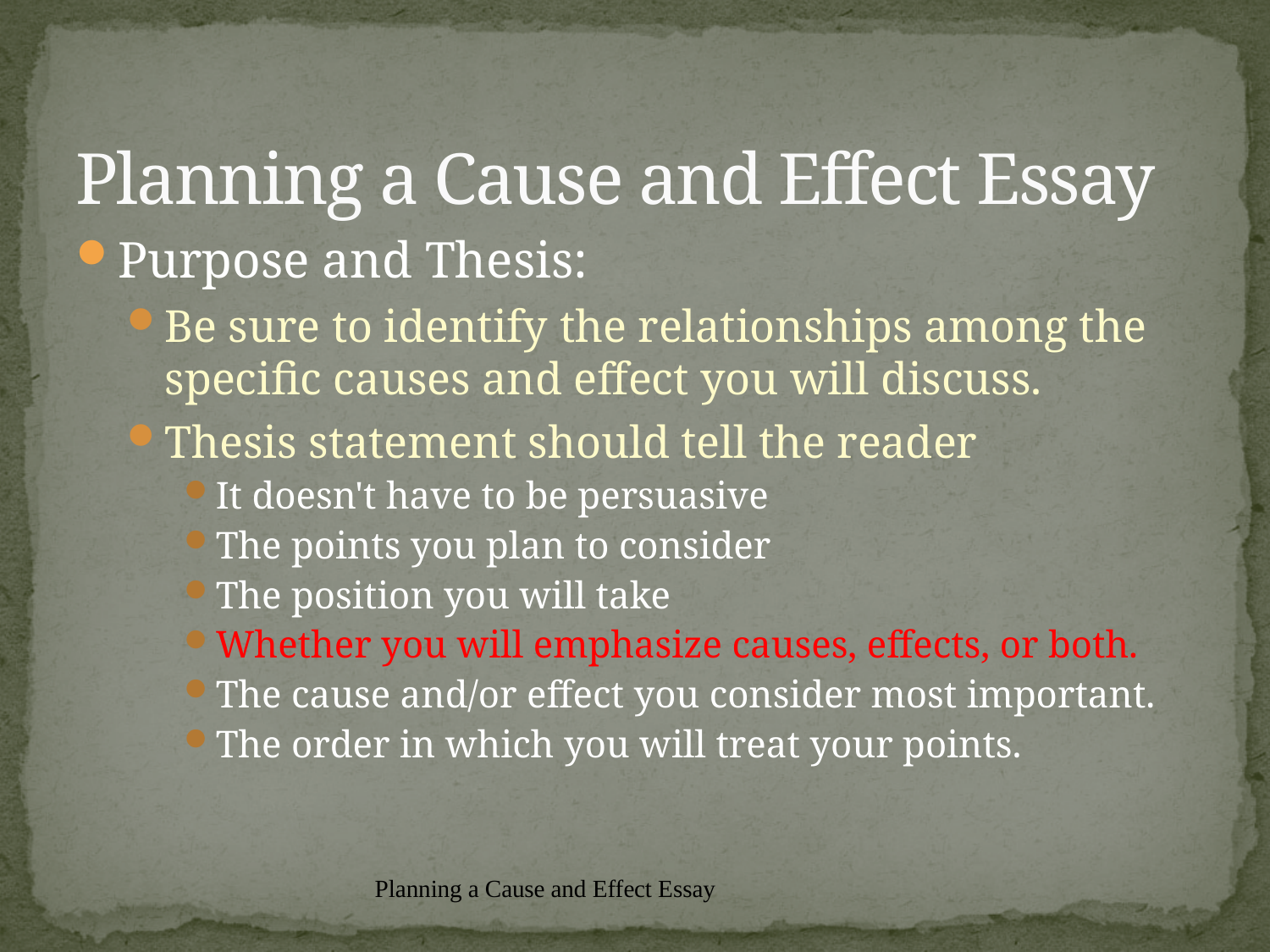

# Planning a Cause and Effect Essay
Purpose and Thesis:
Be sure to identify the relationships among the specific causes and effect you will discuss.
Thesis statement should tell the reader
It doesn't have to be persuasive
The points you plan to consider
The position you will take
Whether you will emphasize causes, effects, or both.
The cause and/or effect you consider most important.
The order in which you will treat your points.
Planning a Cause and Effect Essay